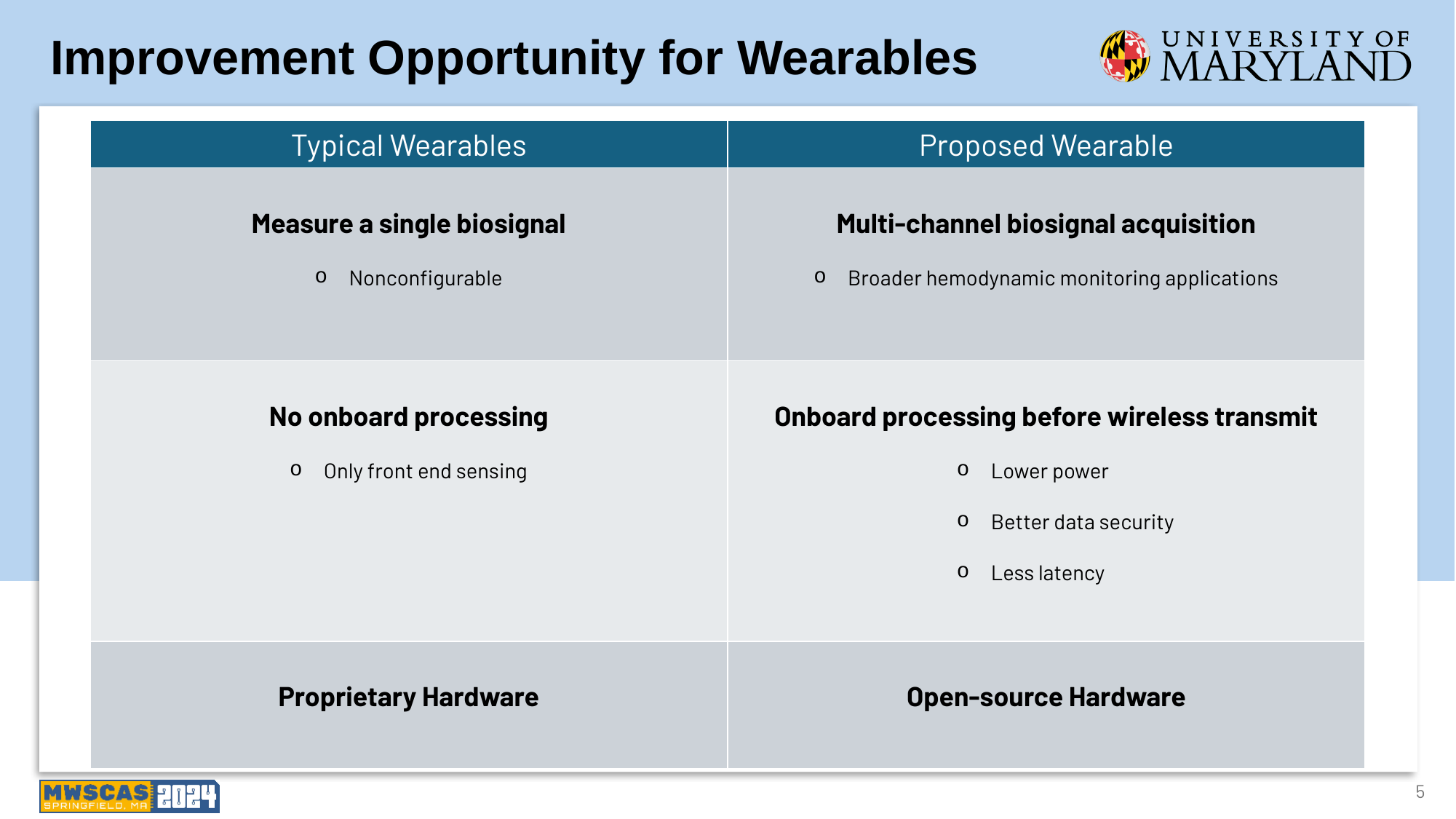

# Improvement Opportunity for Wearables
| Typical Wearables | Proposed Wearable |
| --- | --- |
| Measure a single biosignal Nonconfigurable | Multi-channel biosignal acquisition Broader hemodynamic monitoring applications |
| No onboard processing Only front end sensing | Onboard processing before wireless transmit Lower power Better data security Less latency |
| Proprietary Hardware | Open-source Hardware |
5